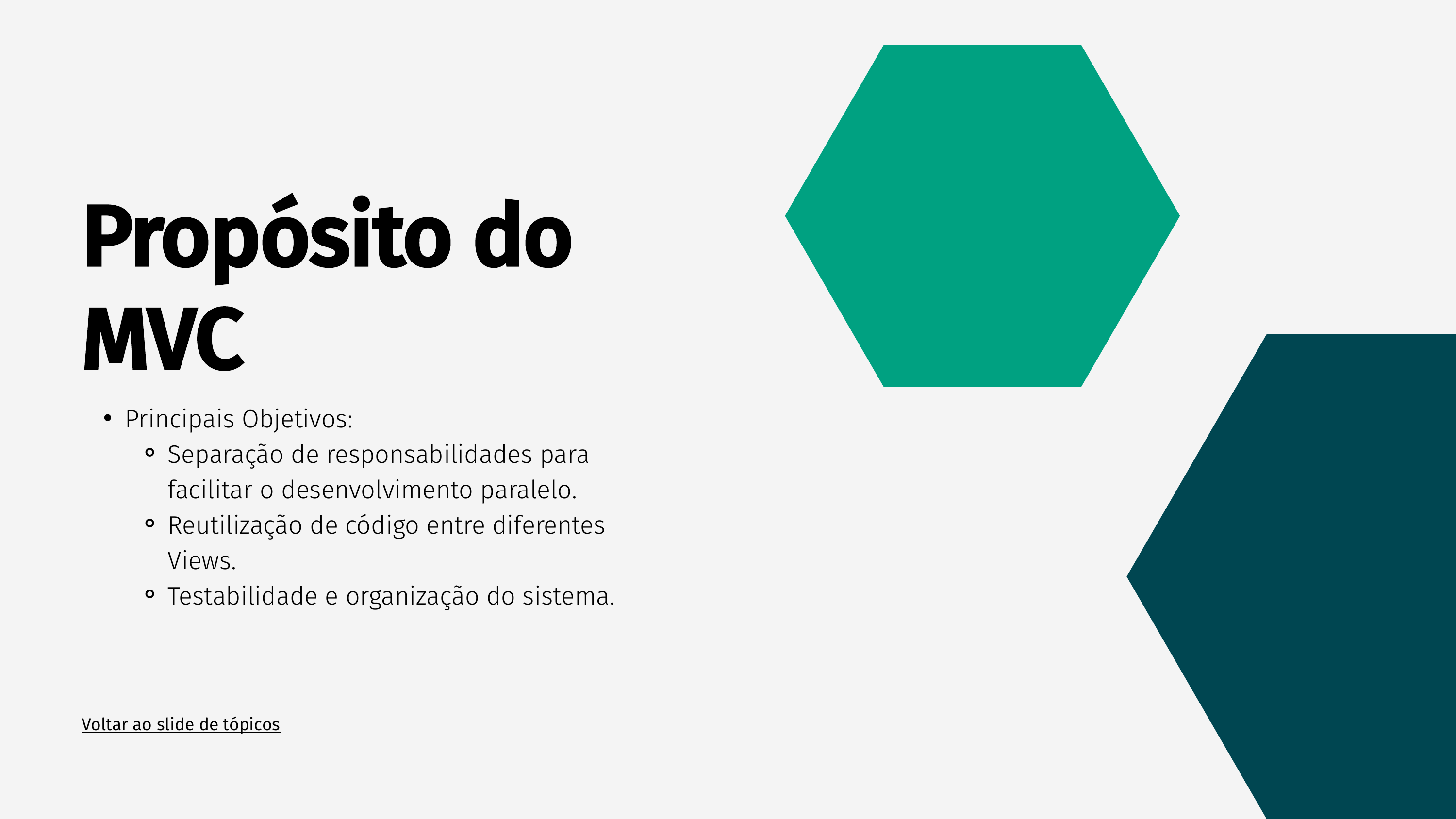

Propósito do MVC
Principais Objetivos:
Separação de responsabilidades para facilitar o desenvolvimento paralelo.
Reutilização de código entre diferentes Views.
Testabilidade e organização do sistema.

Voltar ao slide de tópicos